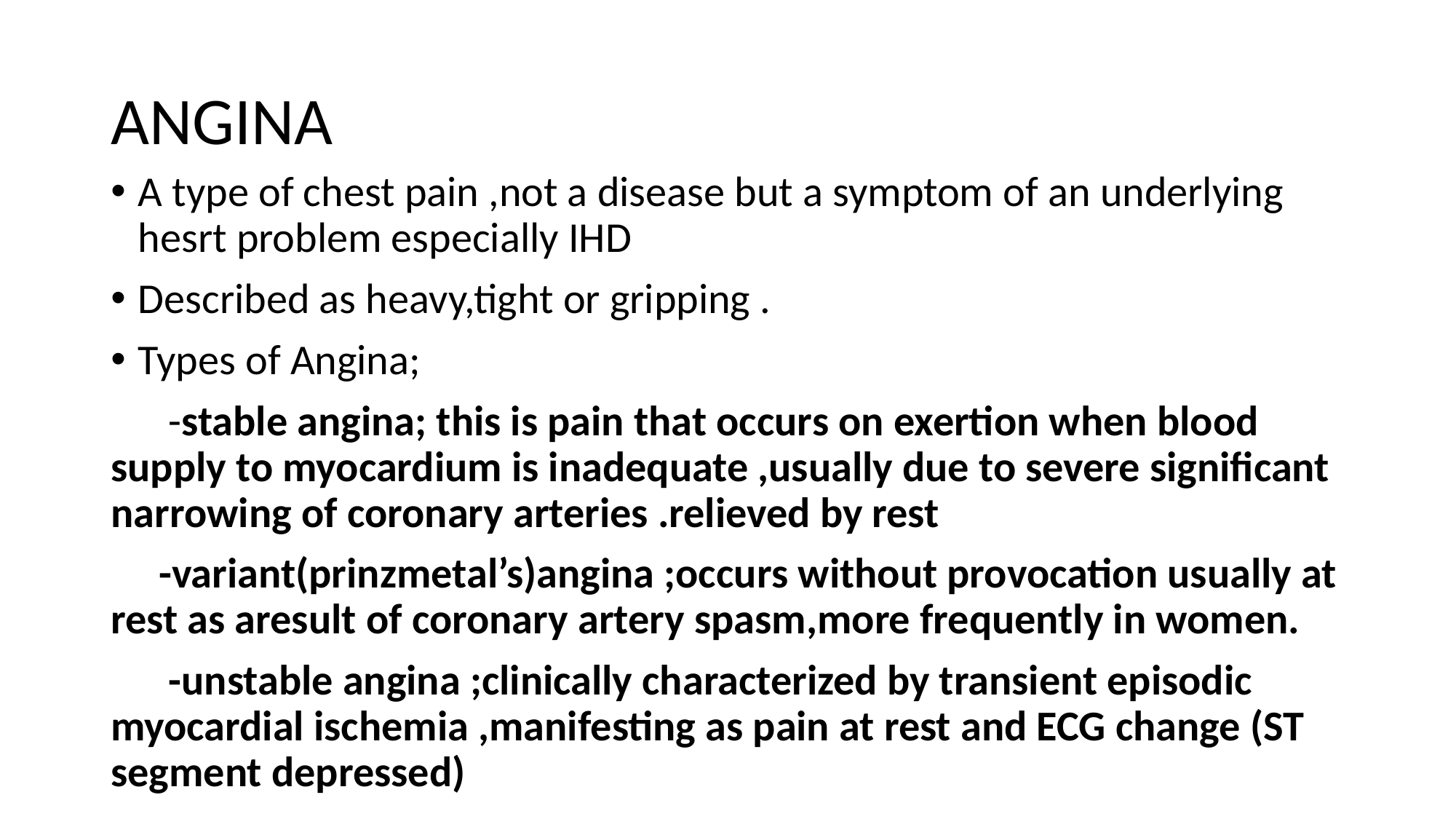

# ANGINA
A type of chest pain ,not a disease but a symptom of an underlying hesrt problem especially IHD
Described as heavy,tight or gripping .
Types of Angina;
      -stable angina; this is pain that occurs on exertion when blood supply to myocardium is inadequate ,usually due to severe significant narrowing of coronary arteries .relieved by rest
     -variant(prinzmetal’s)angina ;occurs without provocation usually at rest as aresult of coronary artery spasm,more frequently in women.
      -unstable angina ;clinically characterized by transient episodic myocardial ischemia ,manifesting as pain at rest and ECG change (ST segment depressed)